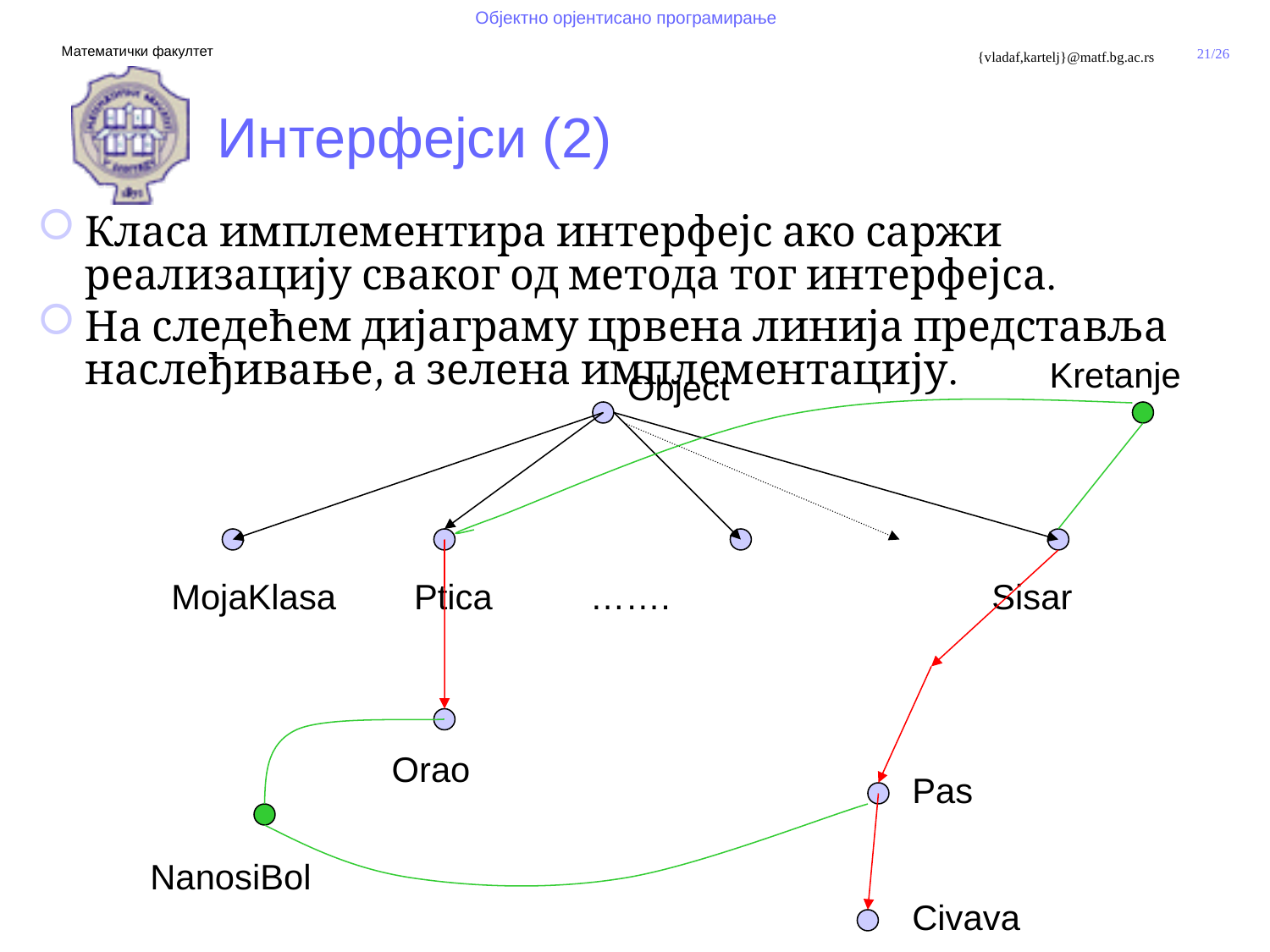

Интерфејси (2)
Класа имплементира интерфејс ако саржи реализацију сваког од метода тог интерфејса.
На следећем дијаграму црвена линија представља наслеђивање, а зелена имплементацију.

Kretanje
Object

MojaKlasa        Ptica          …….                                 Sisar

  Orao
Pas

Civava

NanosiBol